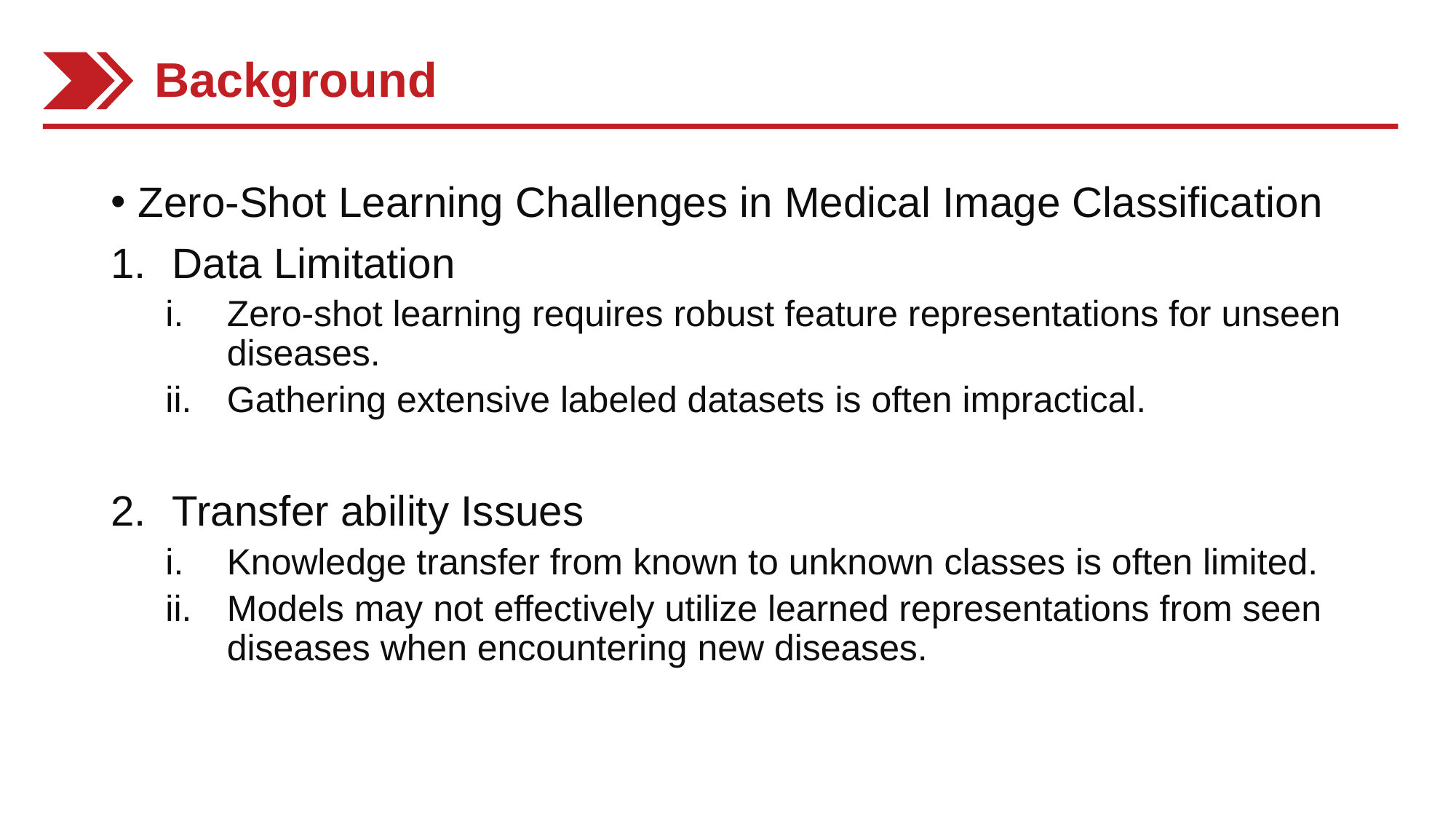

Background

Zero-Shot Learning Challenges in Medical Image Classification
Data Limitation
Zero-shot learning requires robust feature representations for unseen diseases.
Gathering extensive labeled datasets is often impractical.

Transfer ability Issues
Knowledge transfer from known to unknown classes is often limited.
Models may not effectively utilize learned representations from seen diseases when encountering new diseases.
4